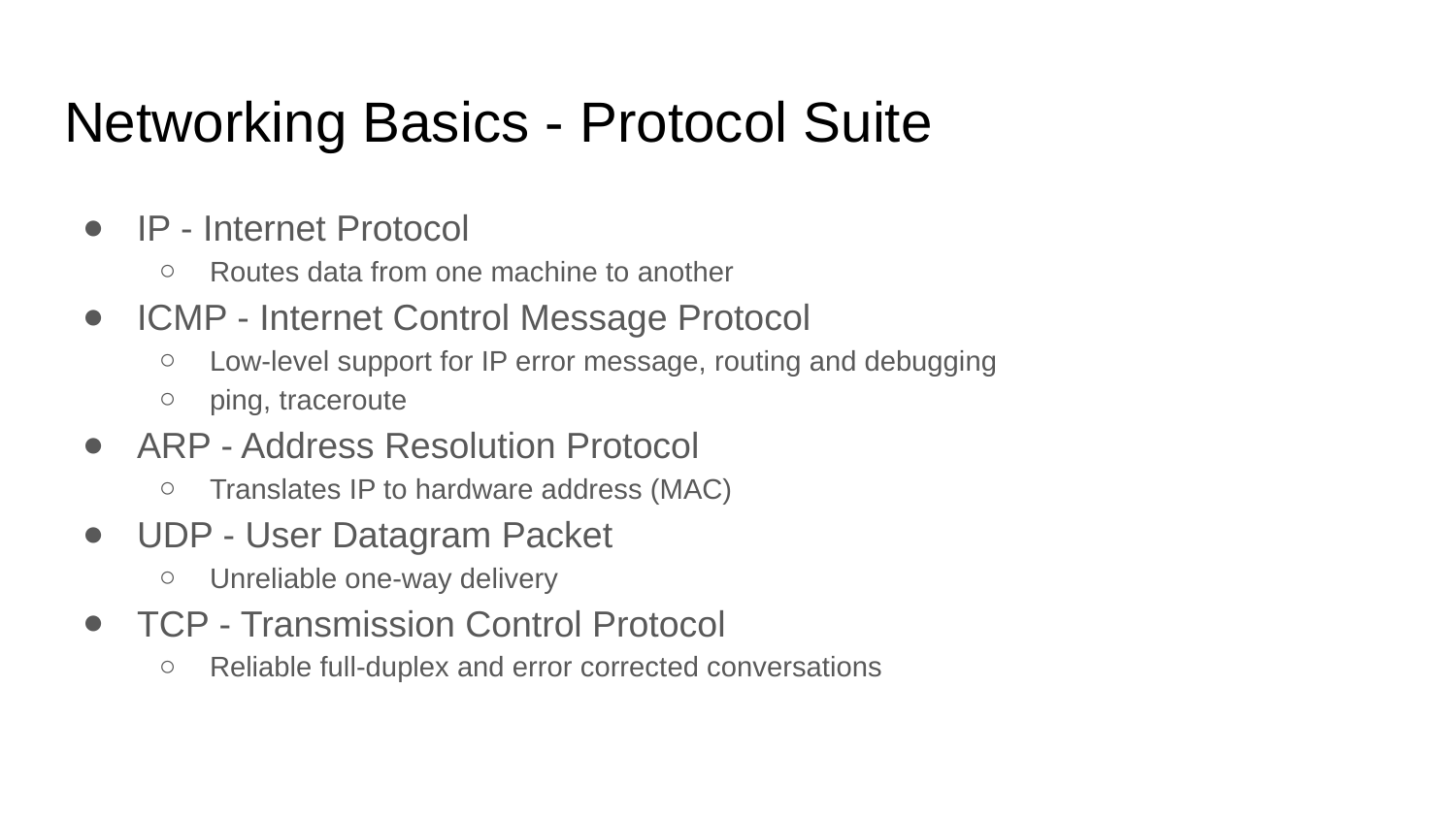

# Networking Basics - Protocol Suite
IP - Internet Protocol
Routes data from one machine to another
ICMP - Internet Control Message Protocol
Low-level support for IP error message, routing and debugging
ping, traceroute
ARP - Address Resolution Protocol
Translates IP to hardware address (MAC)
UDP - User Datagram Packet
Unreliable one-way delivery
TCP - Transmission Control Protocol
Reliable full-duplex and error corrected conversations